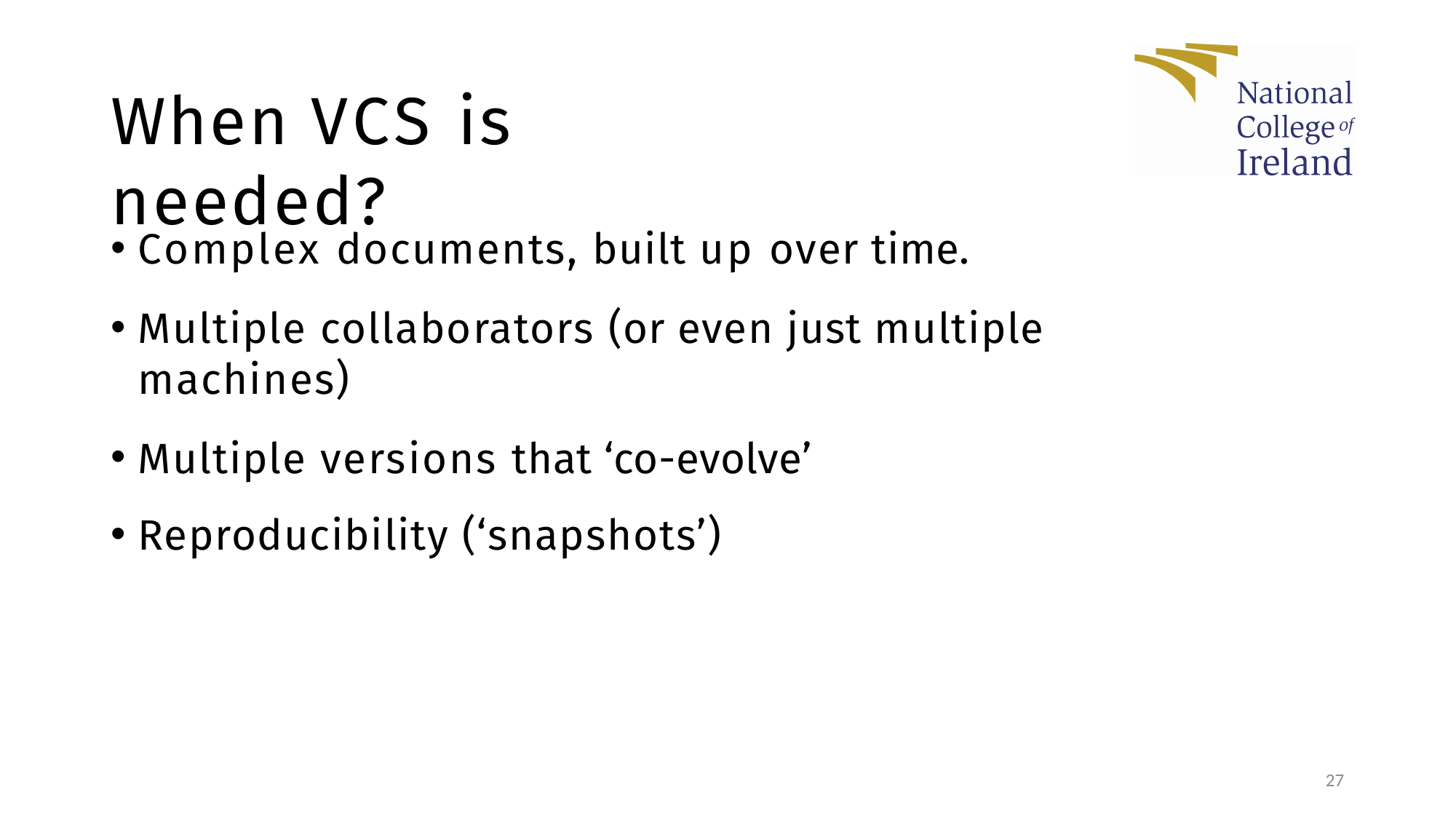

# When VCS is needed?
Complex documents, built up over time.
Multiple collaborators (or even just multiple machines)
Multiple versions that ‘co-evolve’
Reproducibility (‘snapshots’)
27